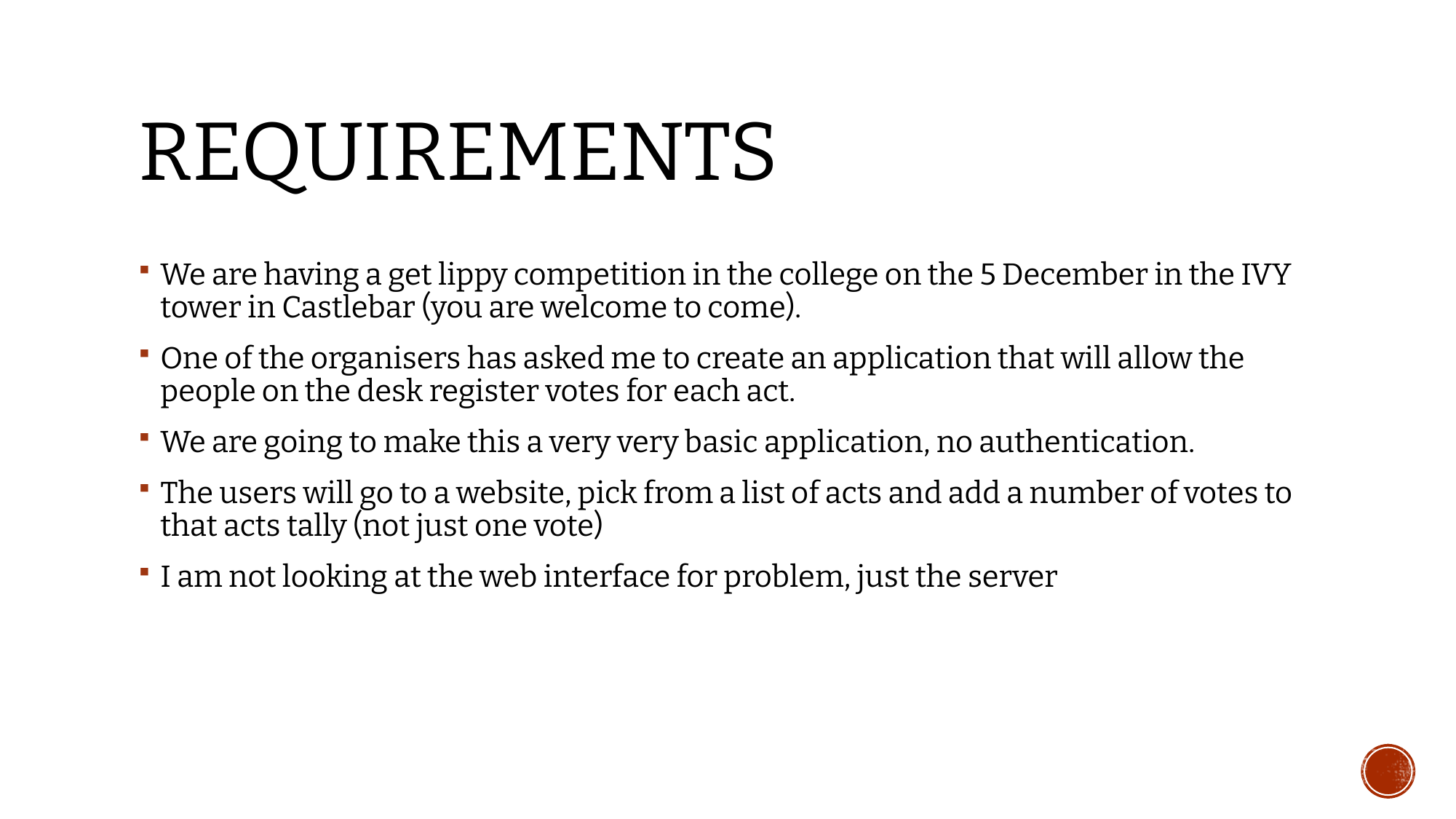

# Requirements
We are having a get lippy competition in the college on the 5 December in the IVY tower in Castlebar (you are welcome to come).
One of the organisers has asked me to create an application that will allow the people on the desk register votes for each act.
We are going to make this a very very basic application, no authentication.
The users will go to a website, pick from a list of acts and add a number of votes to that acts tally (not just one vote)
I am not looking at the web interface for problem, just the server